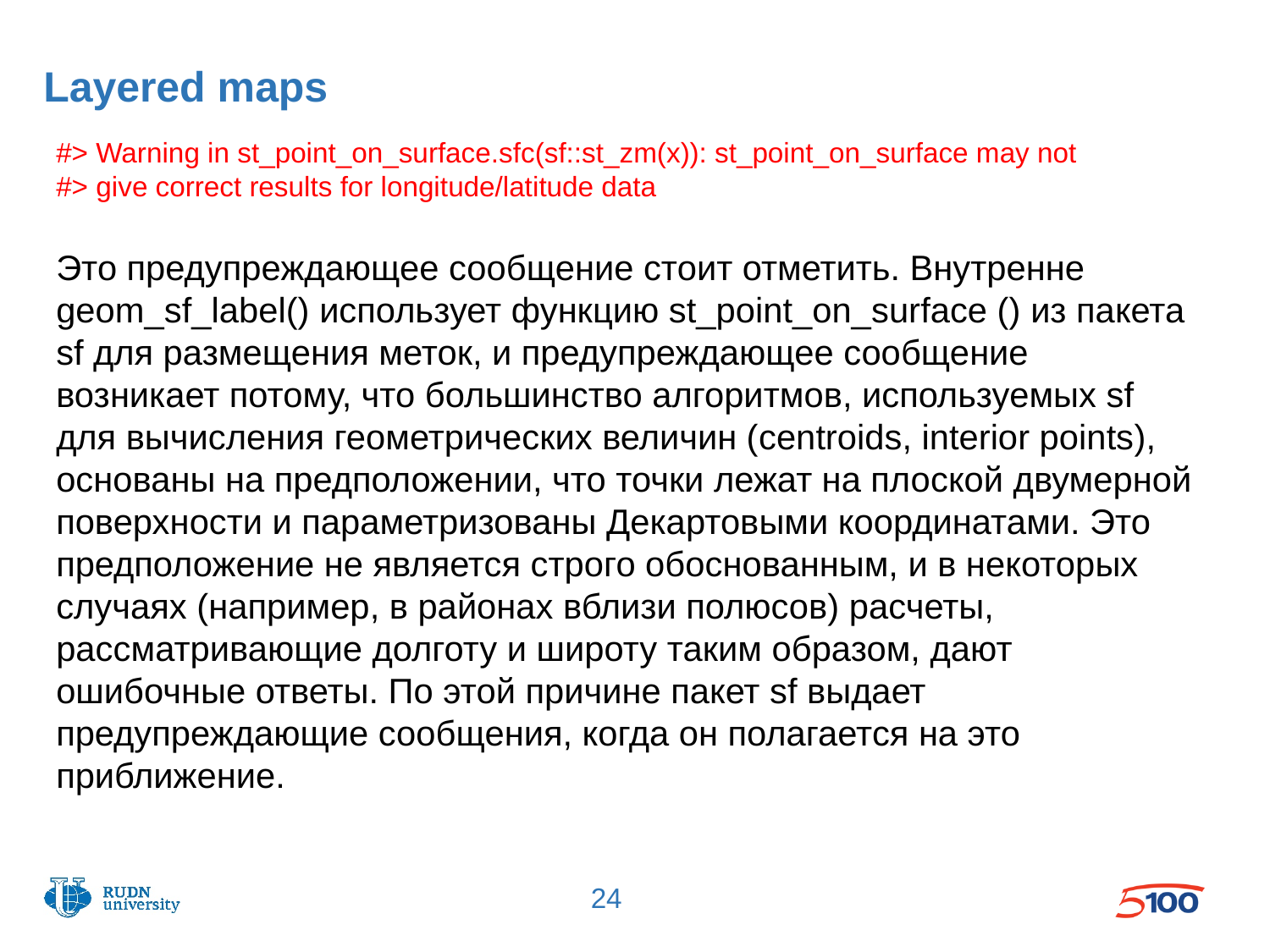

# Layered maps
#> Warning in st_point_on_surface.sfc(sf::st_zm(x)): st_point_on_surface may not
#> give correct results for longitude/latitude data

Это предупреждающее сообщение стоит отметить. Внутренне geom_sf_label() использует функцию st_point_on_surface () из пакета sf для размещения меток, и предупреждающее сообщение возникает потому, что большинство алгоритмов, используемых sf для вычисления геометрических величин (centroids, interior points), основаны на предположении, что точки лежат на плоской двумерной поверхности и параметризованы Декартовыми координатами. Это предположение не является строго обоснованным, и в некоторых случаях (например, в районах вблизи полюсов) расчеты, рассматривающие долготу и широту таким образом, дают ошибочные ответы. По этой причине пакет sf выдает предупреждающие сообщения, когда он полагается на это приближение.
24